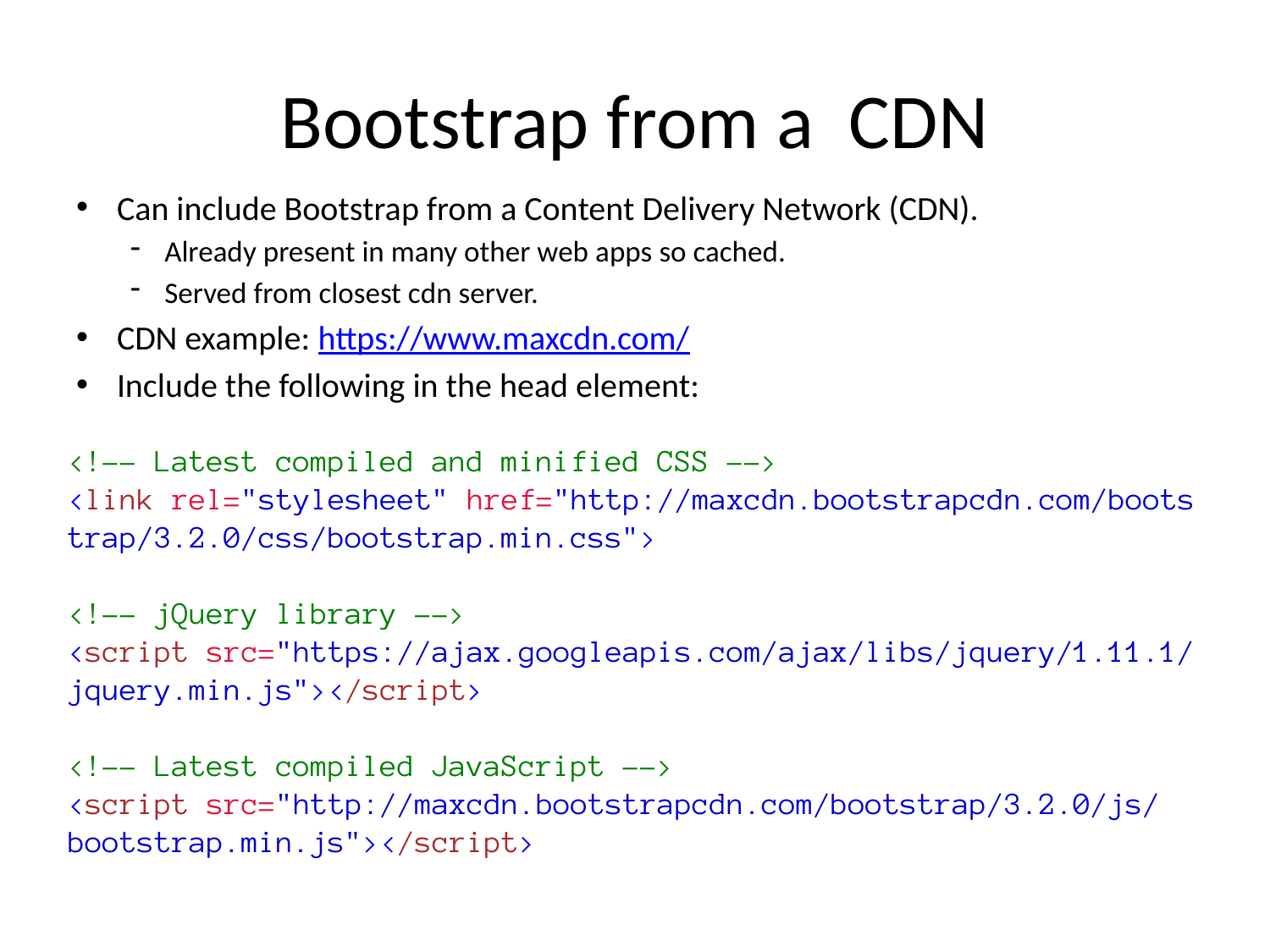

# Bootstrap from a  CDN
Can include Bootstrap from a Content Delivery Network (CDN).
Already present in many other web apps so cached.
Served from closest cdn server.
CDN example: https://www.maxcdn.com/
Include the following in the head element:

<!-- Latest compiled and minified CSS -->
<link rel="stylesheet" href="http://maxcdn.bootstrapcdn.com/bootstrap/3.2.0/css/bootstrap.min.css">
<!-- jQuery library -->
<script src="https://ajax.googleapis.com/ajax/libs/jquery/1.11.1/jquery.min.js"></script>
<!-- Latest compiled JavaScript -->
<script src="http://maxcdn.bootstrapcdn.com/bootstrap/3.2.0/js/bootstrap.min.js"></script>